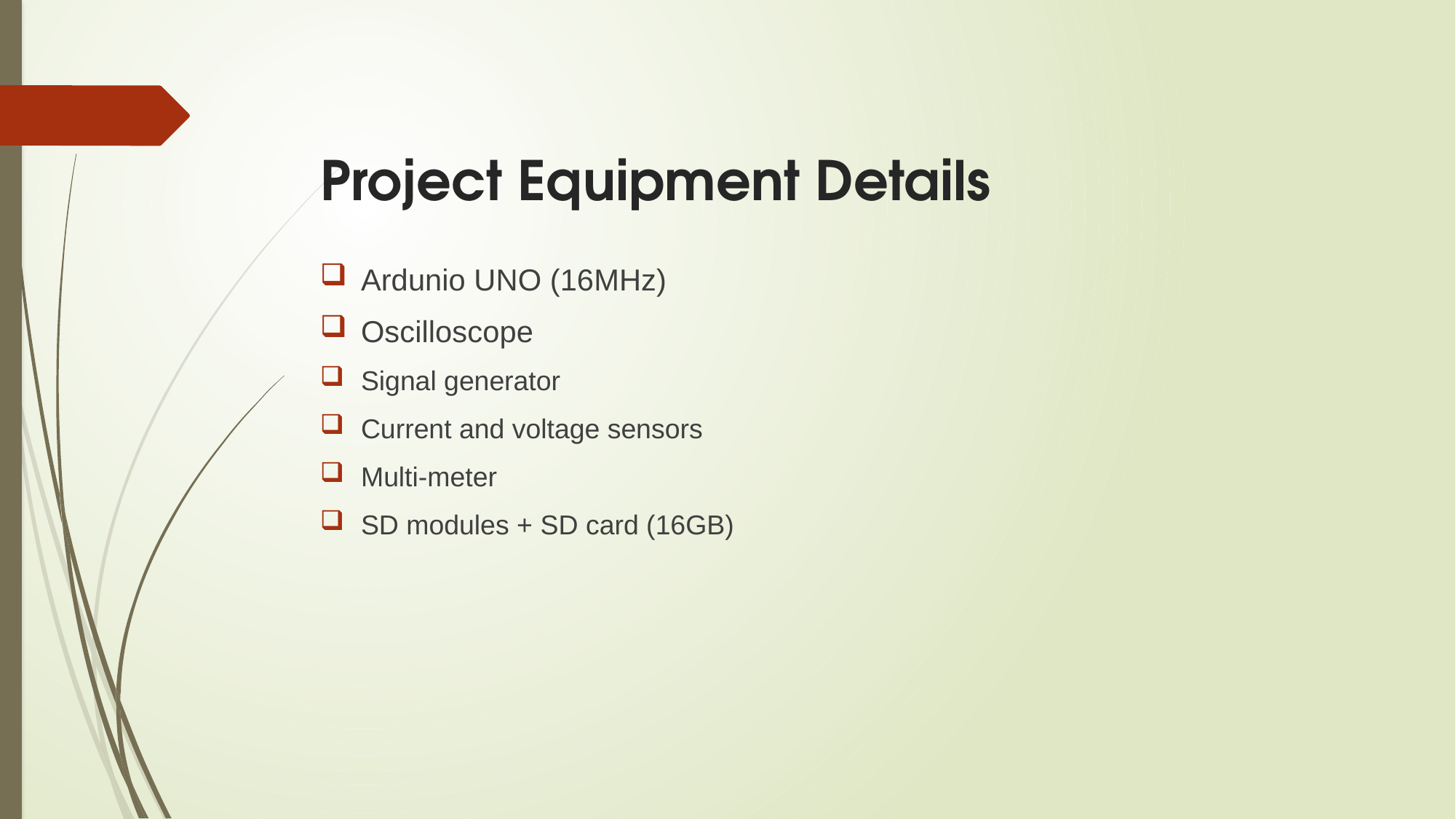

# Project Equipment Details
Ardunio UNO (16MHz)
Oscilloscope
Signal generator
Current and voltage sensors
Multi-meter
SD modules + SD card (16GB)